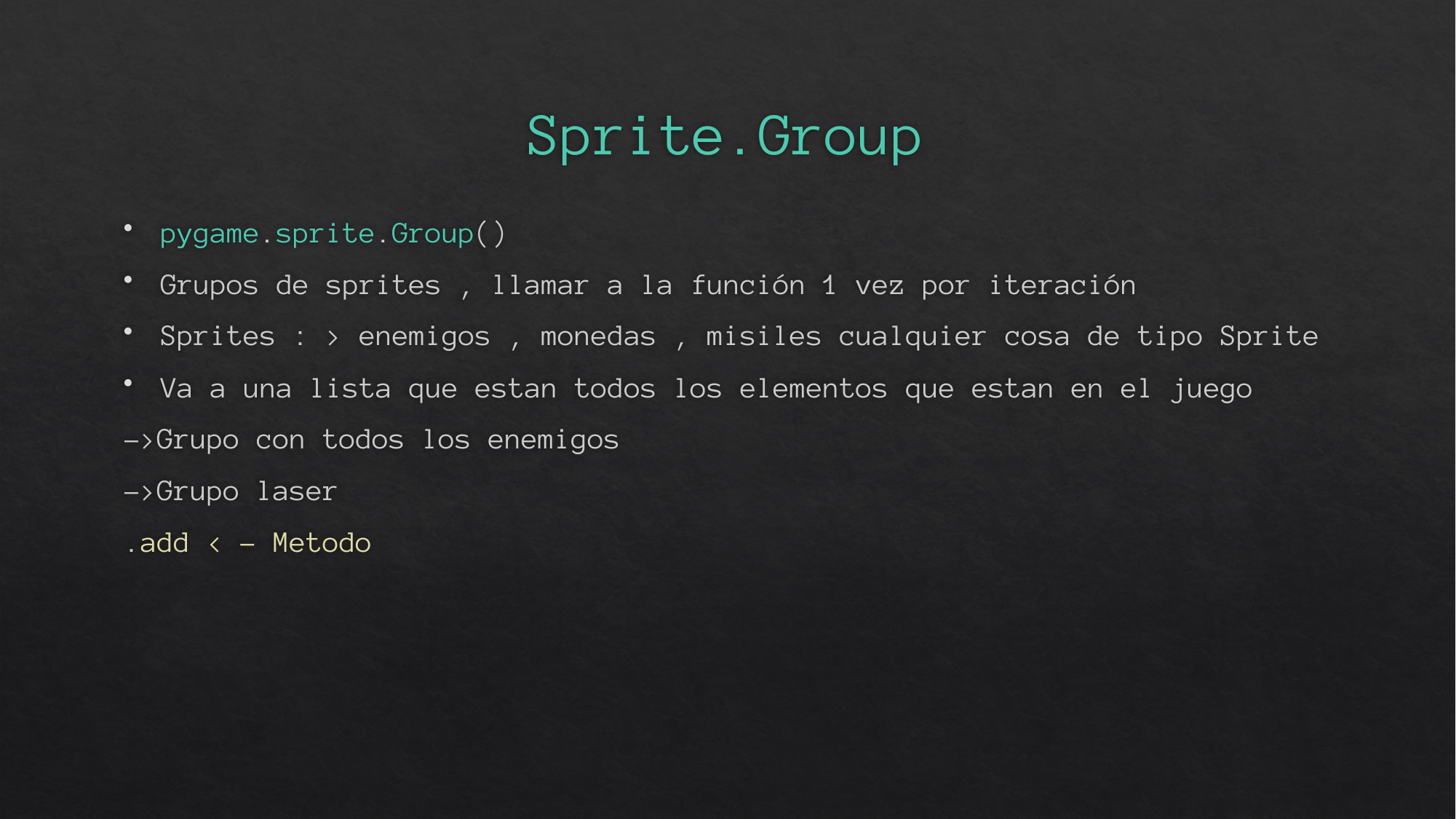

# Sprite.Group
pygame.sprite.Group()
Grupos de sprites , llamar a la función 1 vez por iteración
Sprites : > enemigos , monedas , misiles cualquier cosa de tipo Sprite
Va a una lista que estan todos los elementos que estan en el juego
->Grupo con todos los enemigos
->Grupo laser
.add < - Metodo